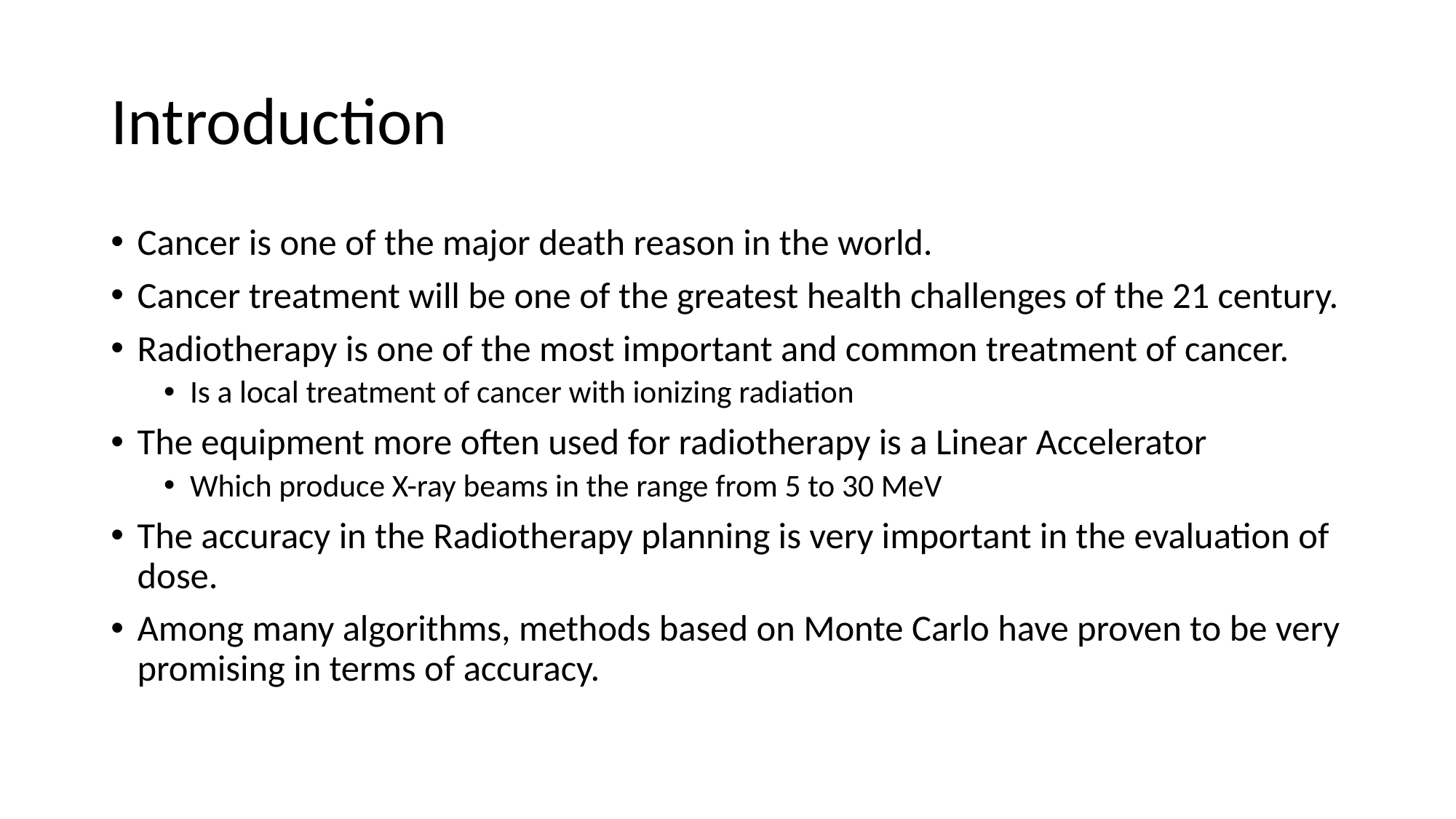

# Introduction
Cancer is one of the major death reason in the world.
Cancer treatment will be one of the greatest health challenges of the 21 century.
Radiotherapy is one of the most important and common treatment of cancer.
Is a local treatment of cancer with ionizing radiation
The equipment more often used for radiotherapy is a Linear Accelerator
Which produce X-ray beams in the range from 5 to 30 MeV
The accuracy in the Radiotherapy planning is very important in the evaluation of dose.
Among many algorithms, methods based on Monte Carlo have proven to be very promising in terms of accuracy.